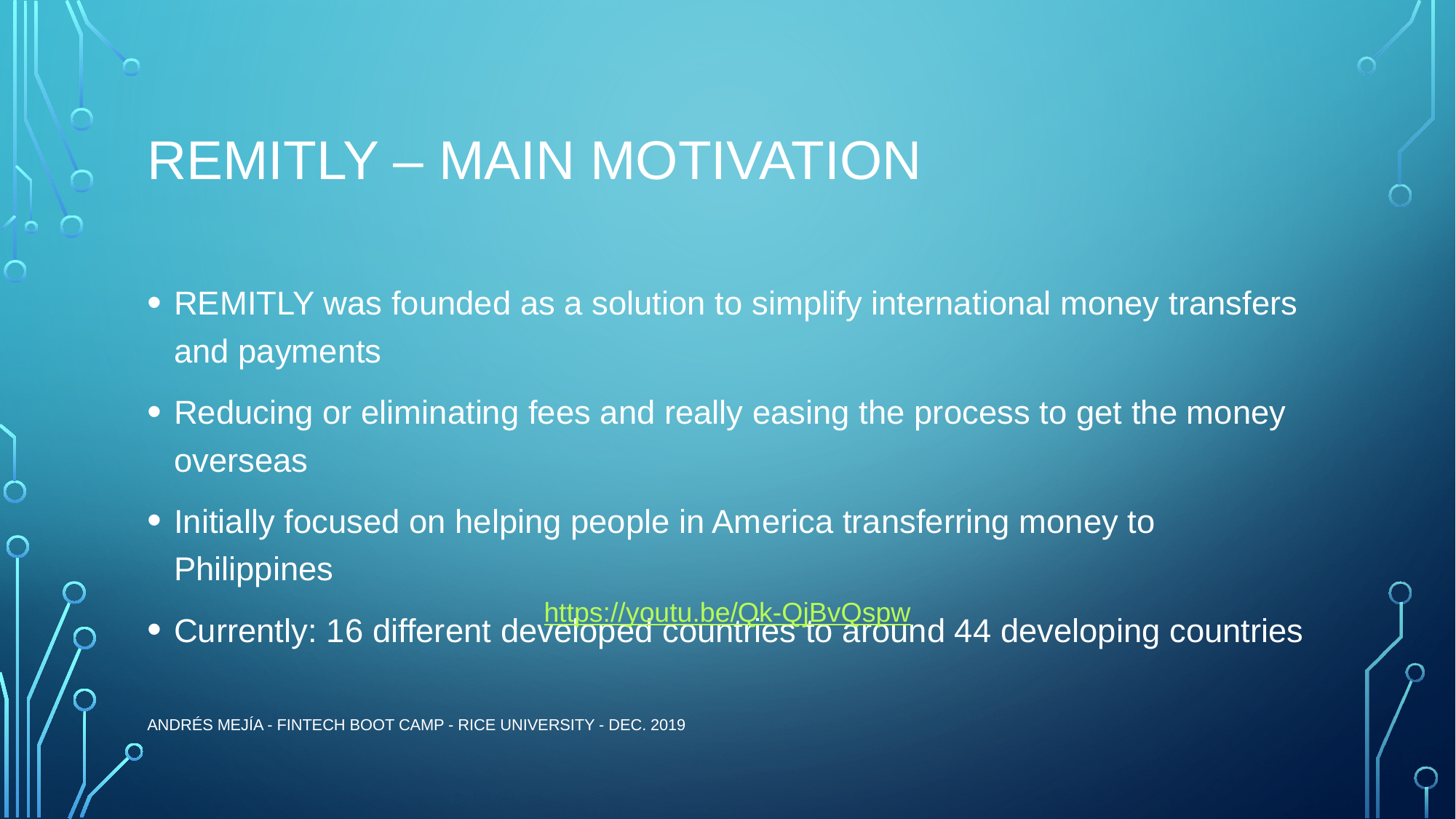

# REMITLY – main motivation
REMITLY was founded as a solution to simplify international money transfers and payments
Reducing or eliminating fees and really easing the process to get the money overseas
Initially focused on helping people in America transferring money to Philippines
Currently: 16 different developed countries to around 44 developing countries
https://youtu.be/Qk-QjBvQspw
Andrés Mejía - FinTech Boot Camp - Rice University - Dec. 2019